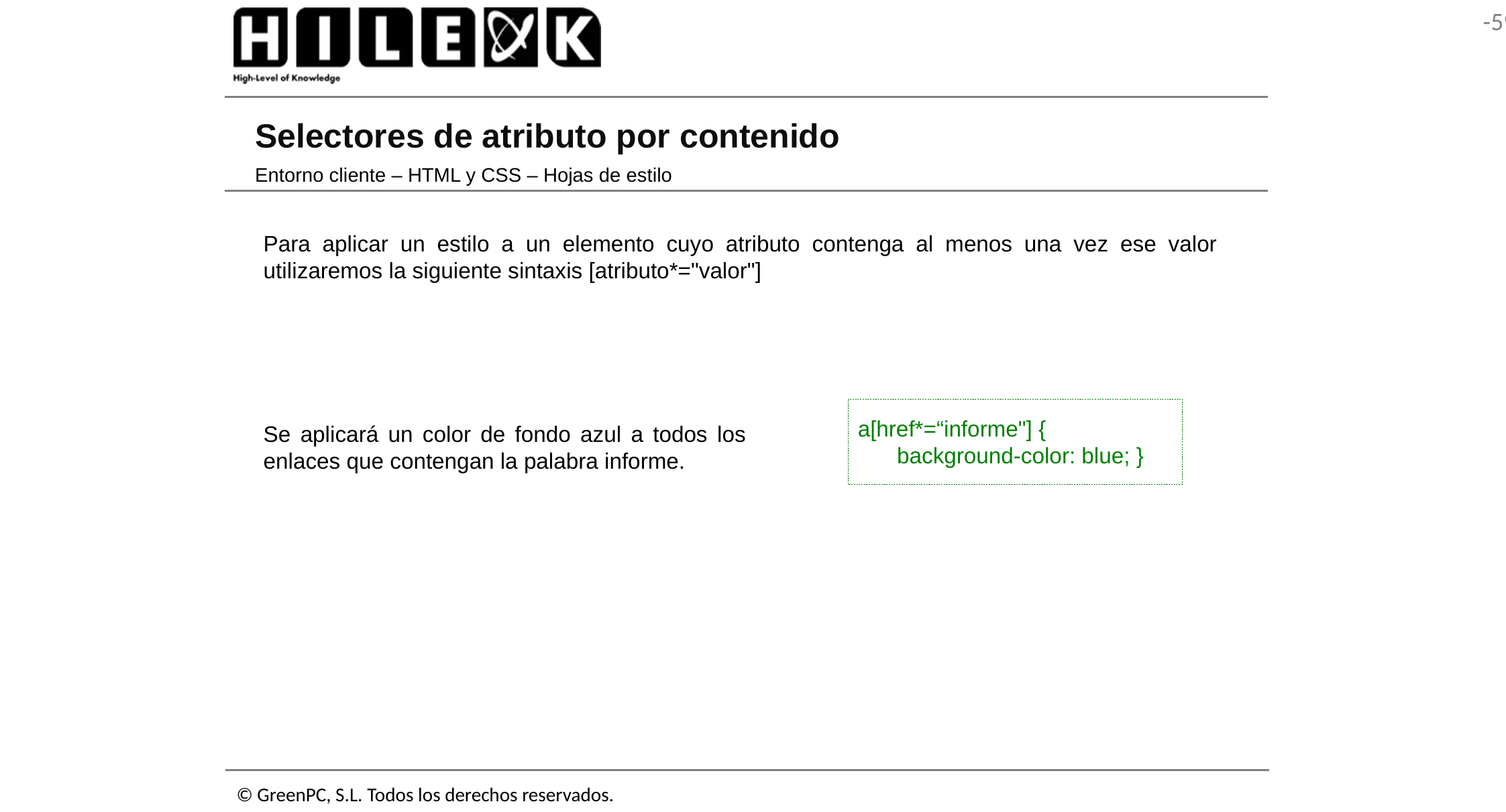

# Selectores de atributo por contenido
Entorno cliente – HTML y CSS – Hojas de estilo
Para aplicar un estilo a un elemento cuyo atributo contenga al menos una vez ese valor utilizaremos la siguiente sintaxis [atributo*="valor"]
a[href*=“informe"] {
	background-color: blue; }
Se aplicará un color de fondo azul a todos los enlaces que contengan la palabra informe.